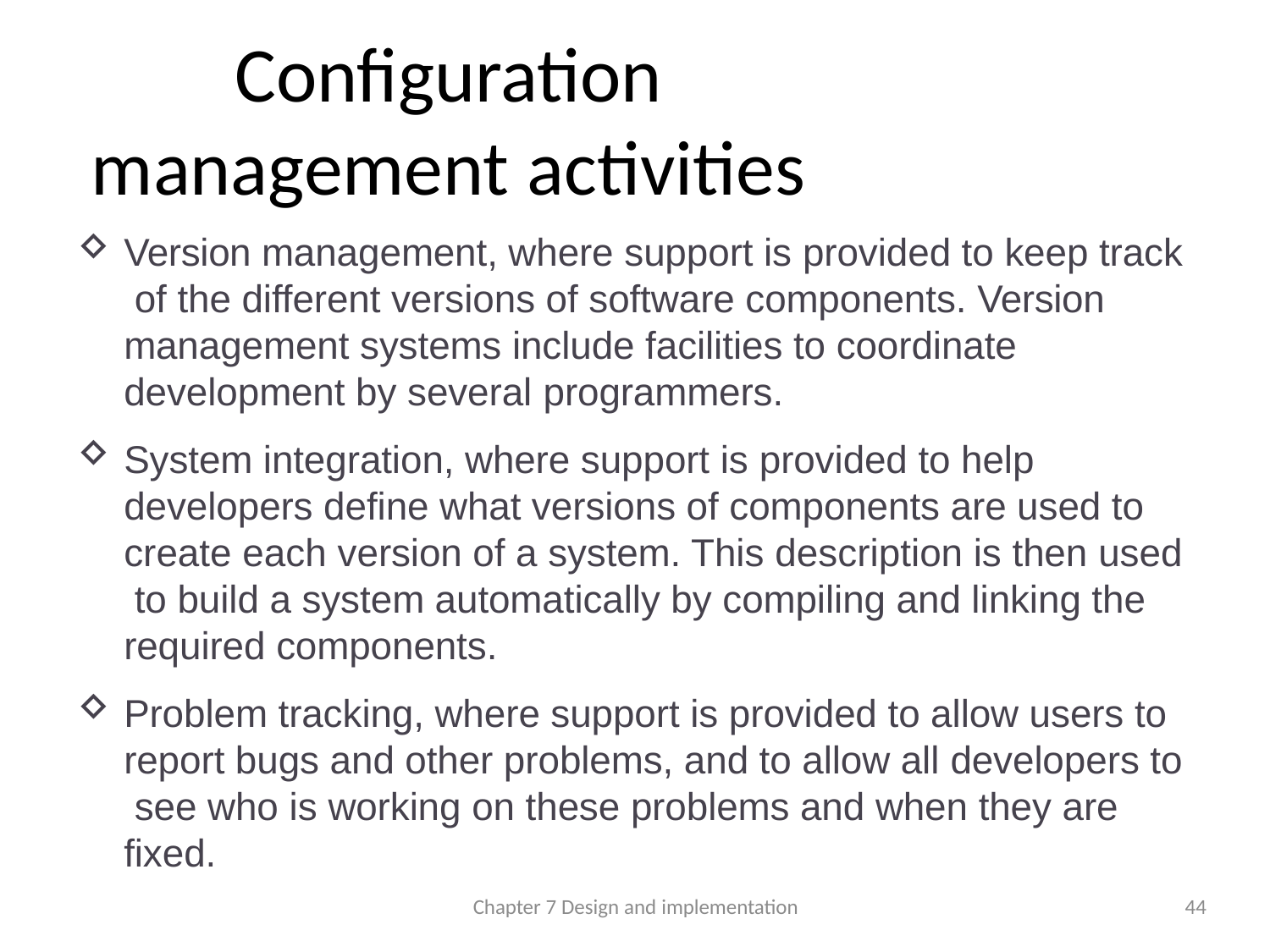

# Configuration management activities
Version management, where support is provided to keep track  of the different versions of software components. Version  management systems include facilities to coordinate  development by several programmers.
System integration, where support is provided to help  developers define what versions of components are used to  create each version of a system. This description is then used  to build a system automatically by compiling and linking the  required components.
Problem tracking, where support is provided to allow users to  report bugs and other problems, and to allow all developers to  see who is working on these problems and when they are  fixed.
Chapter 7 Design and implementation
44